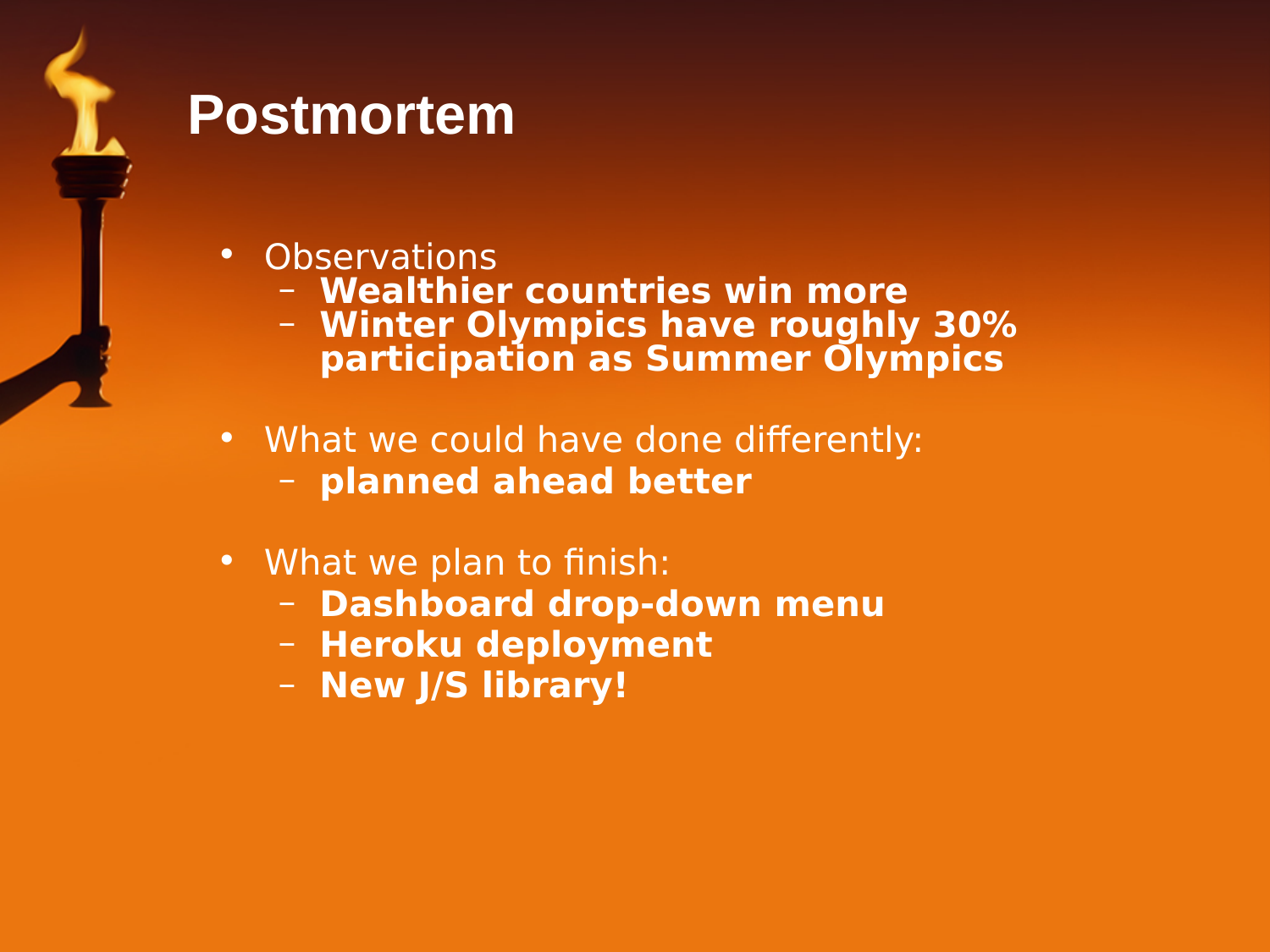

# Postmortem
Observations
Wealthier countries win more
Winter Olympics have roughly 30% participation as Summer Olympics

What we could have done differently:
planned ahead better

What we plan to finish:
Dashboard drop-down menu
Heroku deployment
New J/S library!